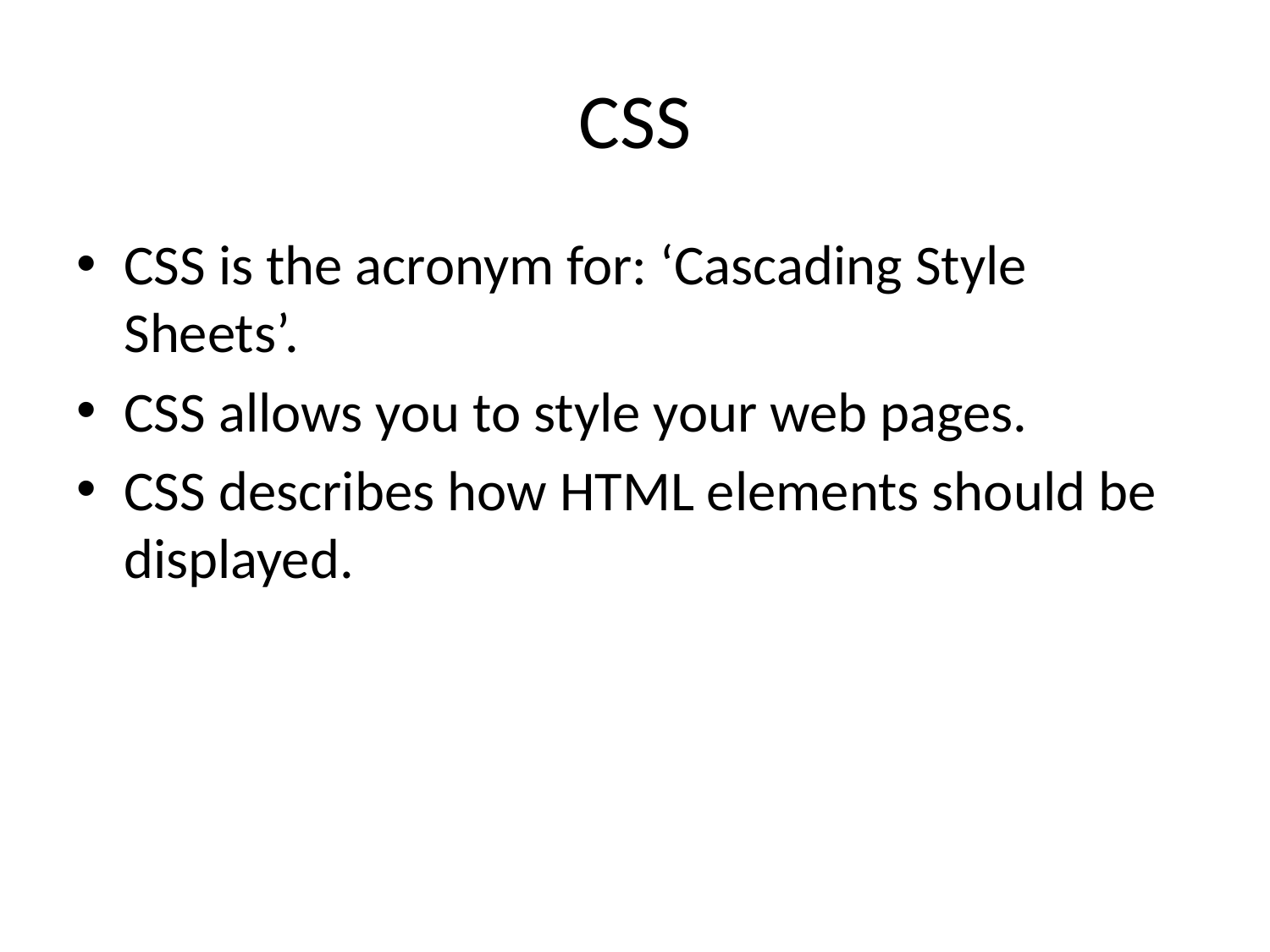

# CSS
CSS is the acronym for: ‘Cascading Style Sheets’.
CSS allows you to style your web pages.
CSS describes how HTML elements should be displayed.